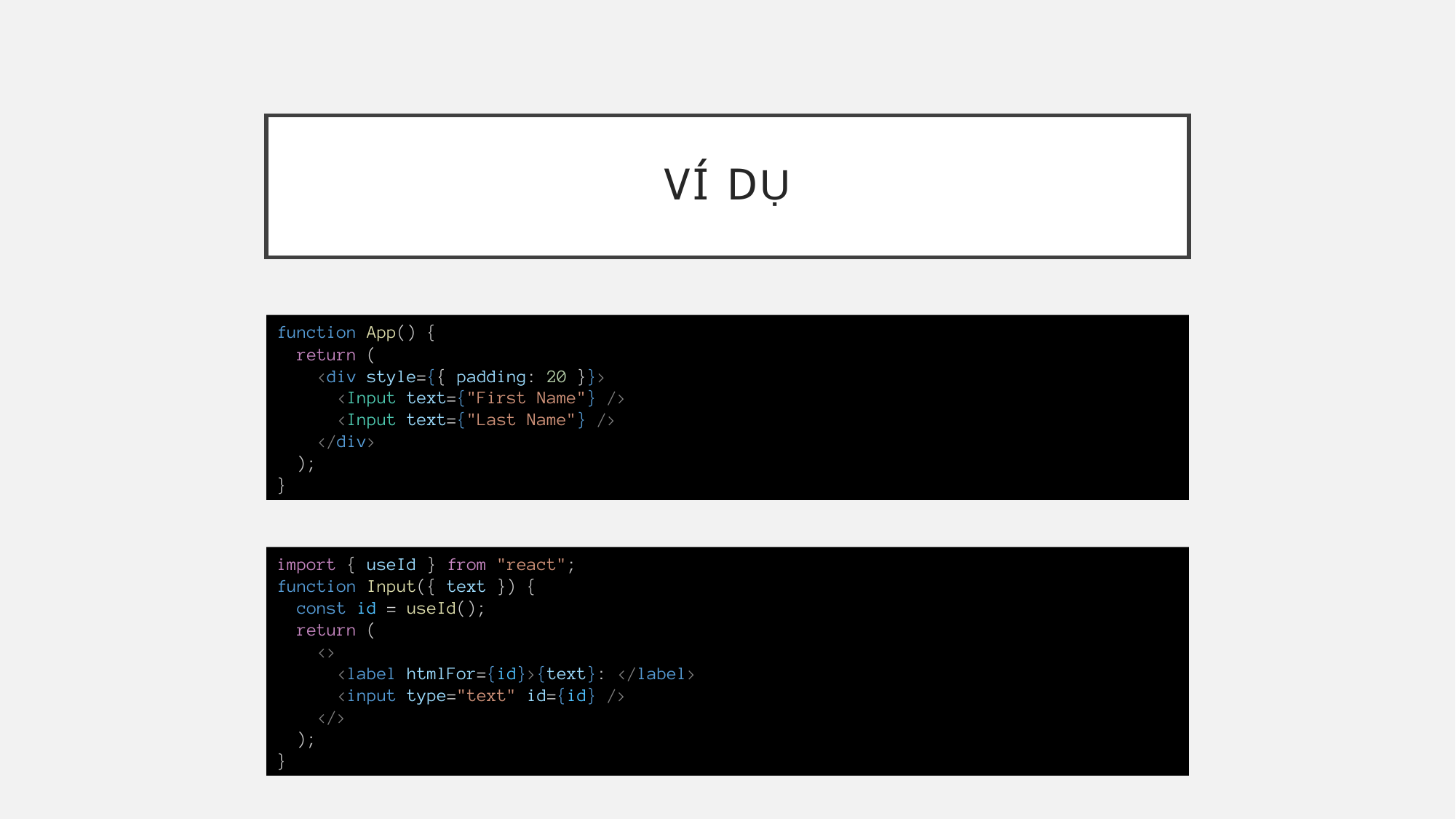

# Ví dụ

function App() {
  return (
    <div style={{ padding: 20 }}>
      <Input text={"First Name"} />
      <Input text={"Last Name"} />
    </div>
  );
}
import { useId } from "react";
function Input({ text }) {
  const id = useId();
  return (
    <>
      <label htmlFor={id}>{text}: </label>
      <input type="text" id={id} />
    </>
  );
}